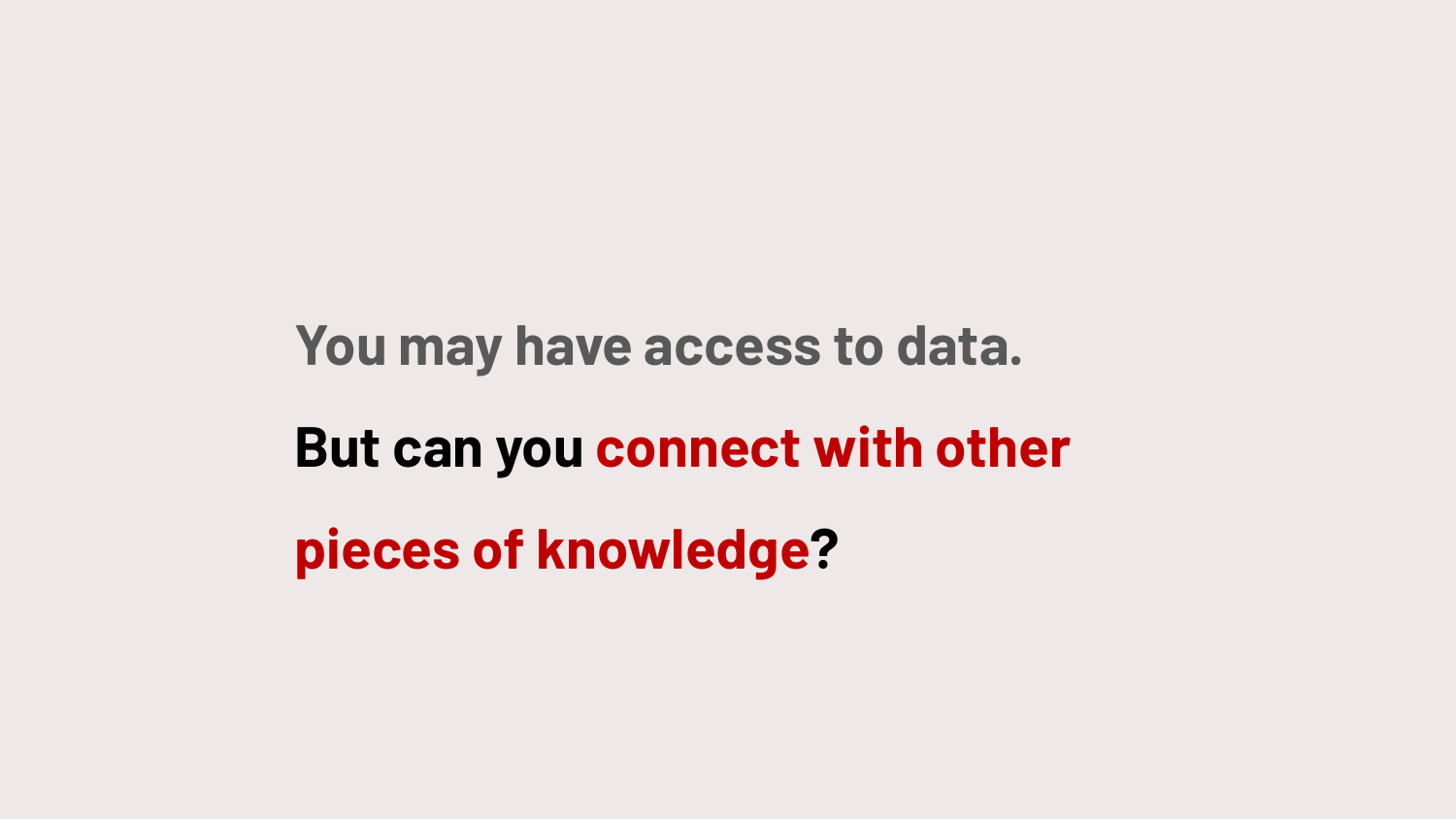

You may have access to data. But can you connect with other pieces of knowledge?